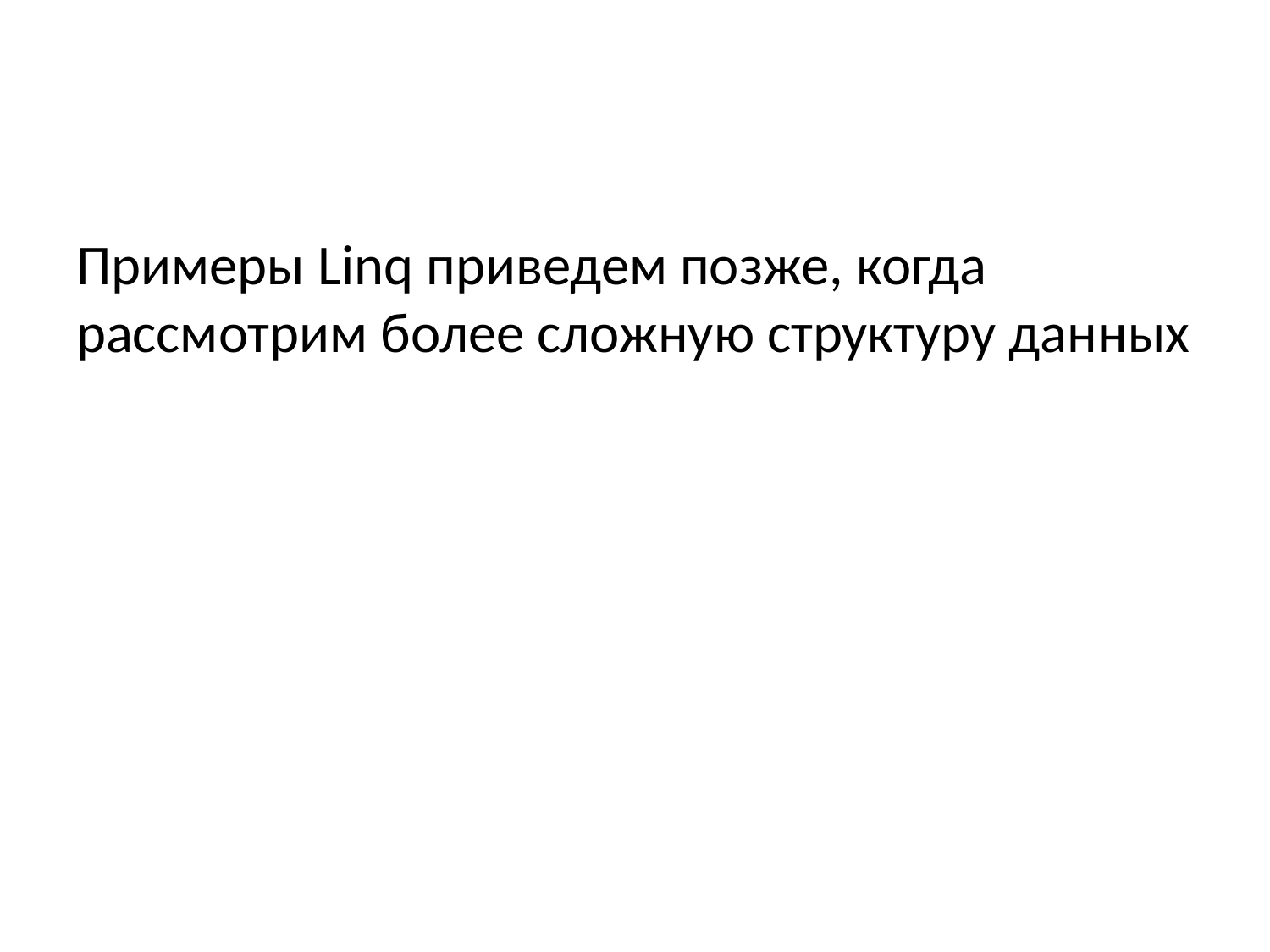

#
Примеры Linq приведем позже, когда рассмотрим более сложную структуру данных